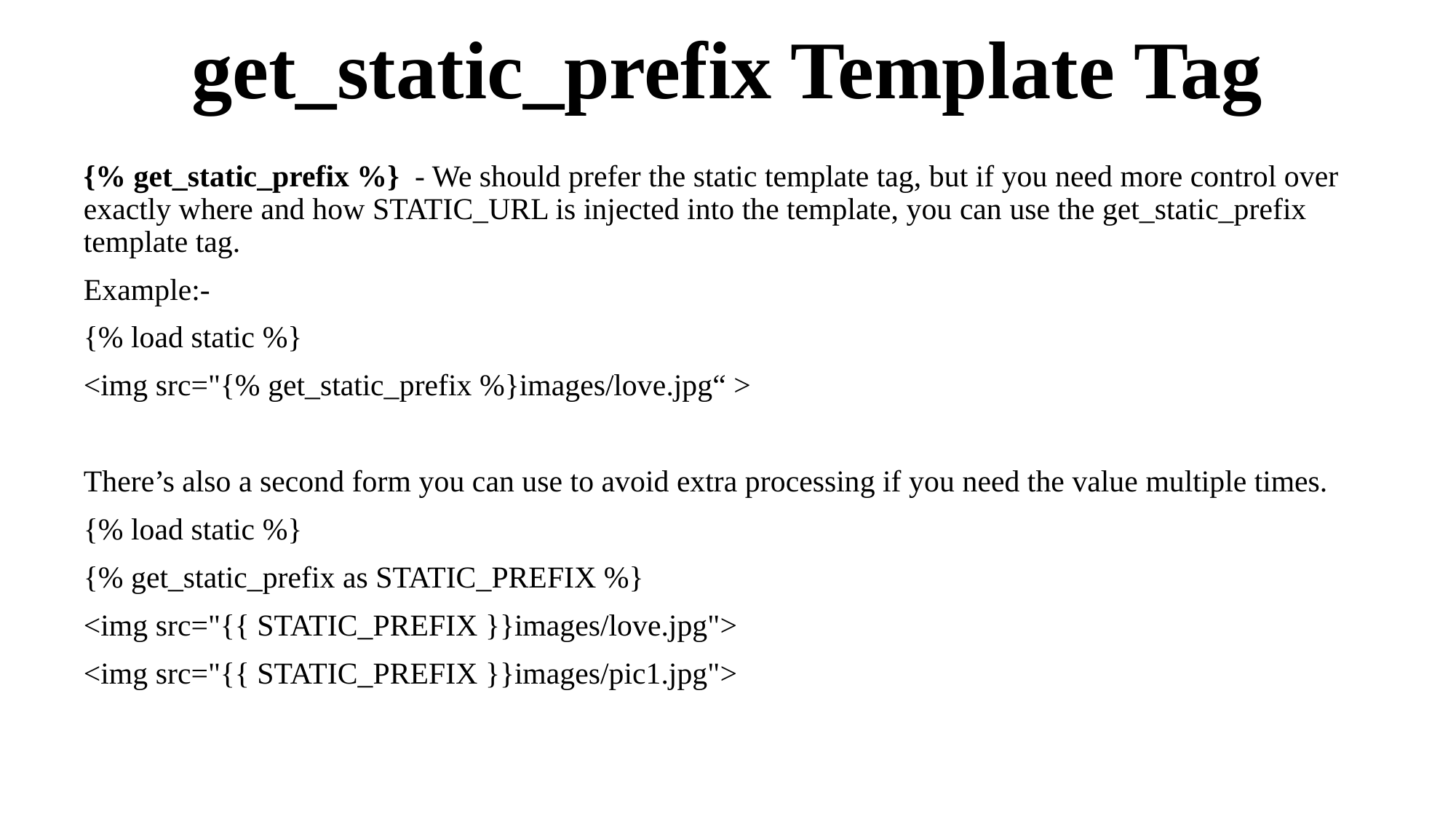

# get_static_prefix Template Tag
{% get_static_prefix %}  - We should prefer the static template tag, but if you need more control over exactly where and how STATIC_URL is injected into the template, you can use the get_static_prefix template tag.
Example:-
{% load static %}
<img src="{% get_static_prefix %}images/love.jpg“ >

There’s also a second form you can use to avoid extra processing if you need the value multiple times.
{% load static %}
{% get_static_prefix as STATIC_PREFIX %}
<img src="{{ STATIC_PREFIX }}images/love.jpg">
<img src="{{ STATIC_PREFIX }}images/pic1.jpg">